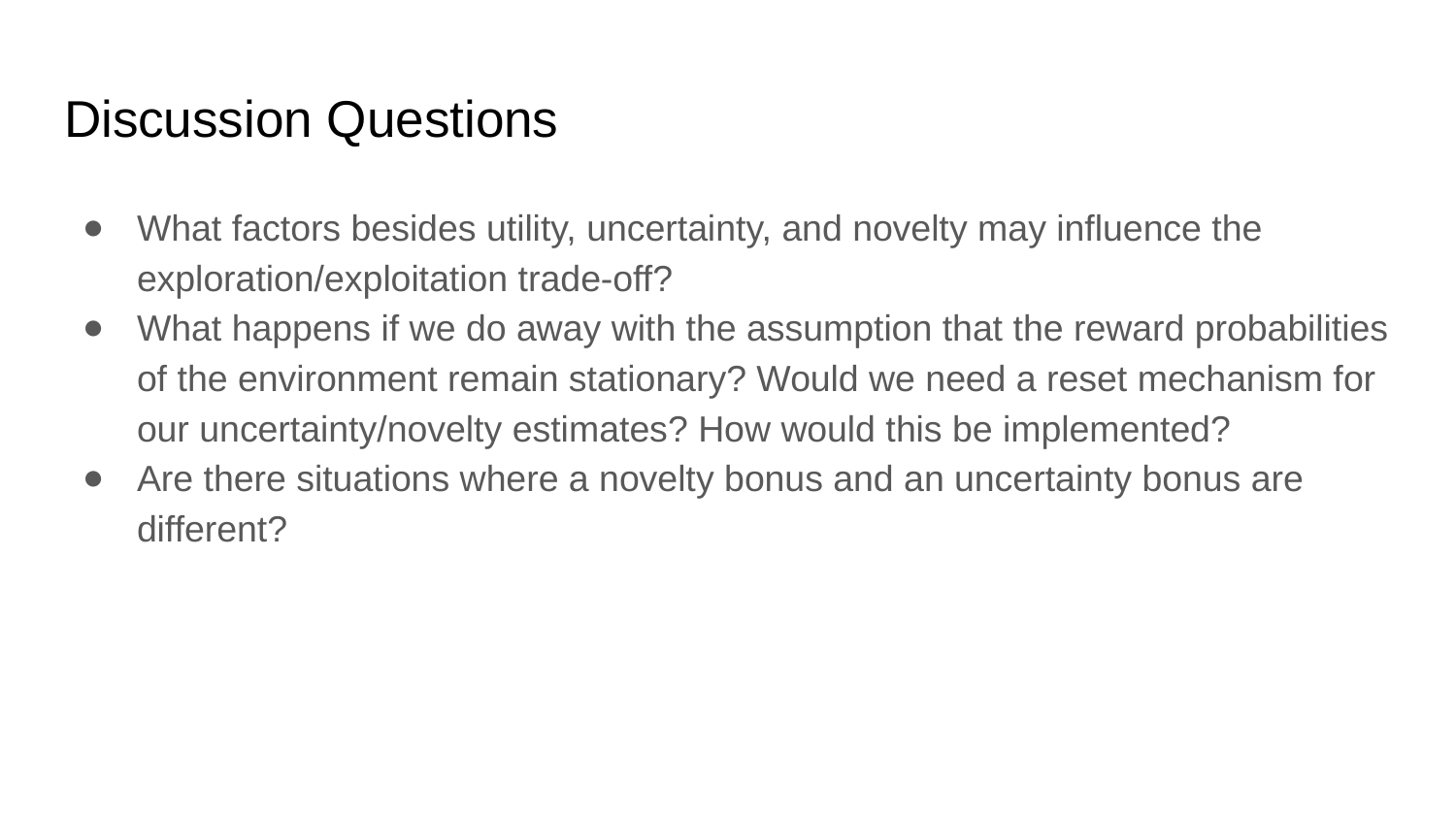

# Discussion Questions
What factors besides utility, uncertainty, and novelty may influence the exploration/exploitation trade-off?
What happens if we do away with the assumption that the reward probabilities of the environment remain stationary? Would we need a reset mechanism for our uncertainty/novelty estimates? How would this be implemented?
Are there situations where a novelty bonus and an uncertainty bonus are different?